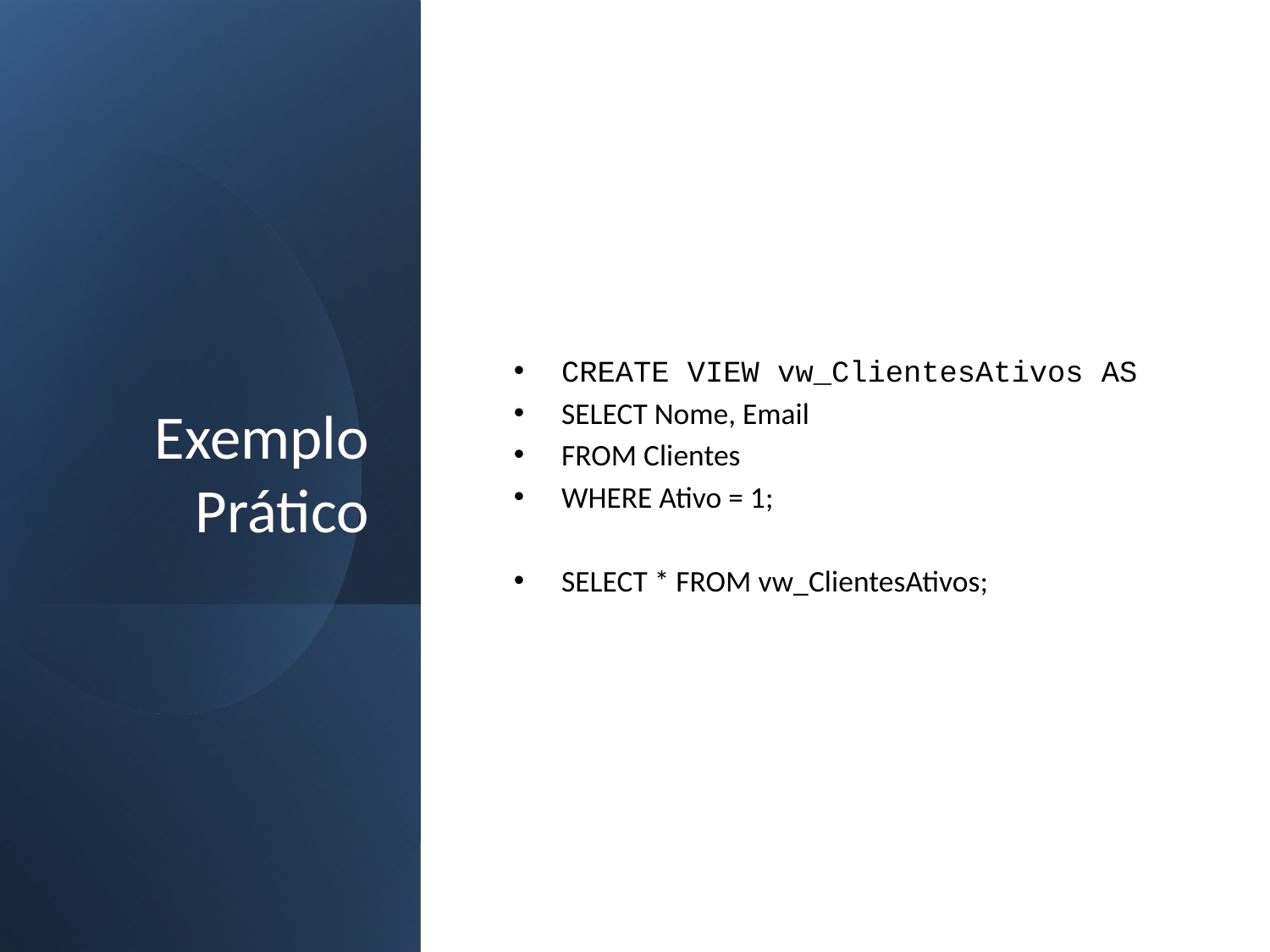

# Exemplo Prático
CREATE VIEW vw_ClientesAtivos AS
SELECT Nome, Email
FROM Clientes
WHERE Ativo = 1;

SELECT * FROM vw_ClientesAtivos;